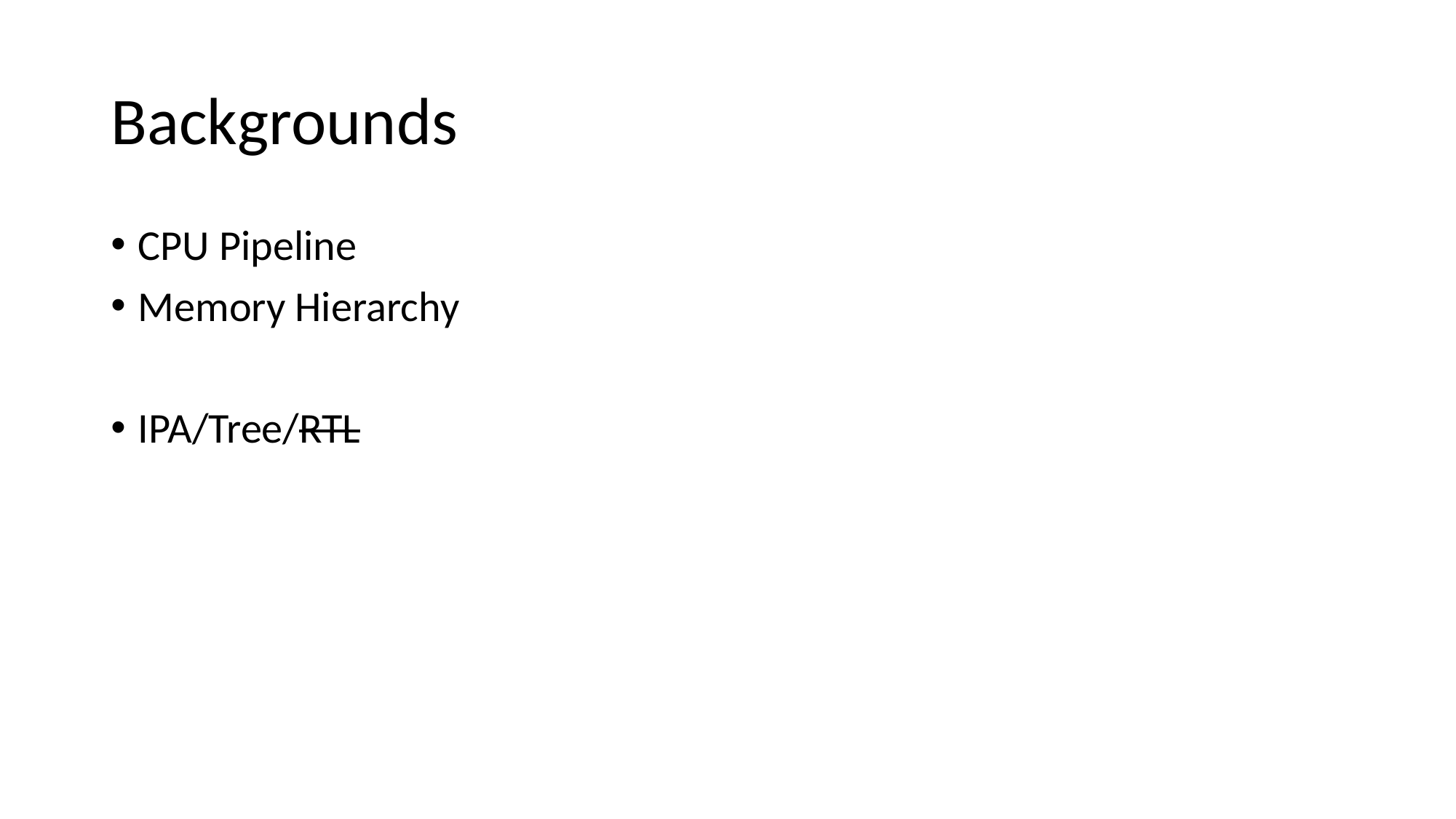

# Backgrounds
CPU Pipeline
Memory Hierarchy

IPA/Tree/RTL